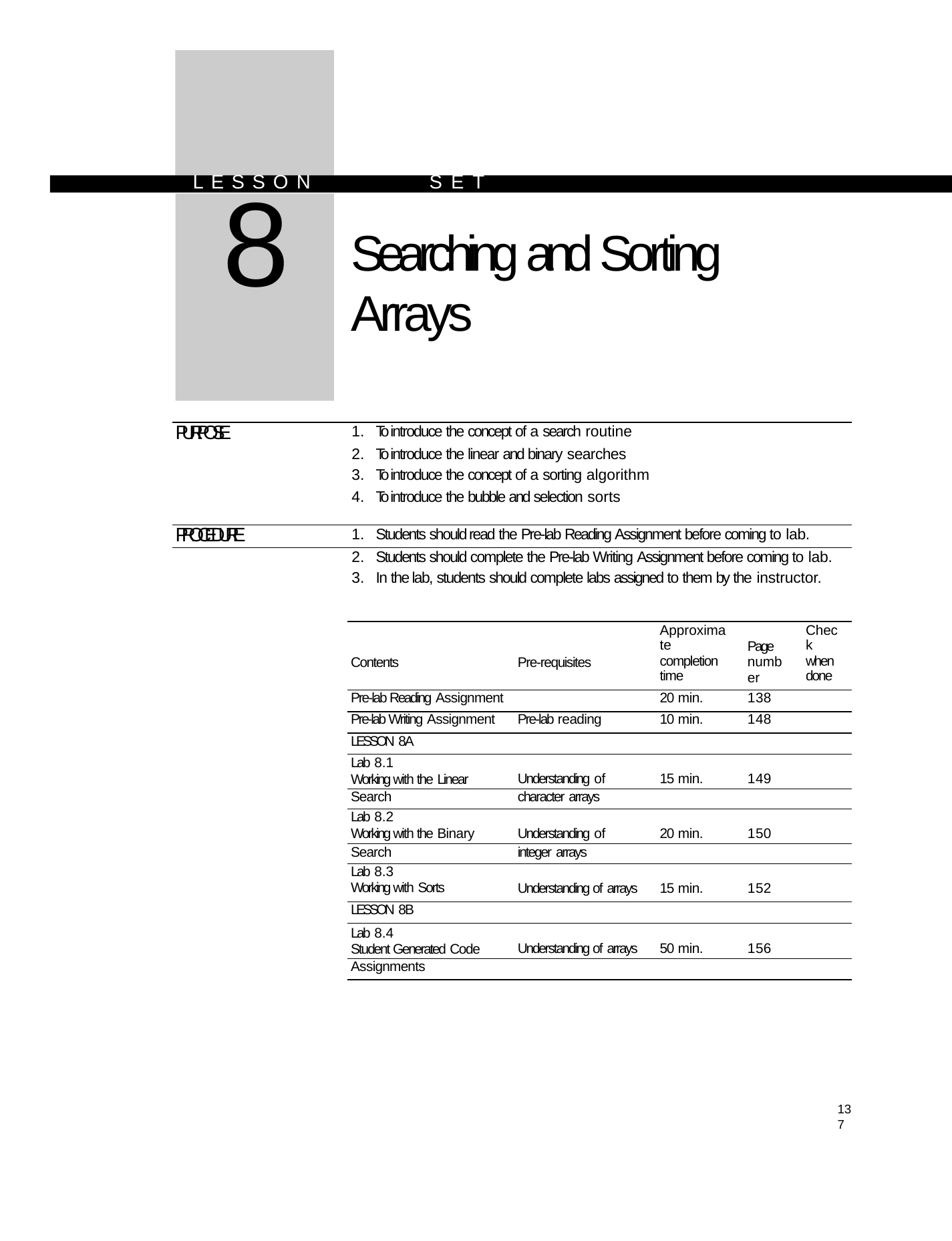

L E S S O N	S E T
# 8
Searching and Sorting Arrays
| PURPOSE | 1. | To introduce the concept of a search routine |
| --- | --- | --- |
|  | 2. | To introduce the linear and binary searches |
|  | 3. | To introduce the concept of a sorting algorithm |
|  | 4. | To introduce the bubble and selection sorts |
| PROCEDURE | 1. | Students should read the Pre-lab Reading Assignment before coming to lab. |
|  | 2. | Students should complete the Pre-lab Writing Assignment before coming to lab. |
|  | 3. | In the lab, students should complete labs assigned to them by the instructor. |
| Contents | Pre-requisites | Approximate completion time | Page number | Check when done |
| --- | --- | --- | --- | --- |
| Pre-lab Reading Assignment |  | 20 min. | 138 |  |
| Pre-lab Writing Assignment | Pre-lab reading | 10 min. | 148 |  |
| LESSON 8A |  |  |  |  |
| Lab 8.1 Working with the Linear | Understanding of | 15 min. | 149 |  |
| Search | character arrays |  |  |  |
| Lab 8.2 Working with the Binary | Understanding of | 20 min. | 150 |  |
| Search | integer arrays |  |  |  |
| Lab 8.3 Working with Sorts | Understanding of arrays | 15 min. | 152 |  |
| LESSON 8B |  |  |  |  |
| Lab 8.4 Student Generated Code | Understanding of arrays | 50 min. | 156 |  |
| Assignments |  |  |  |  |
137